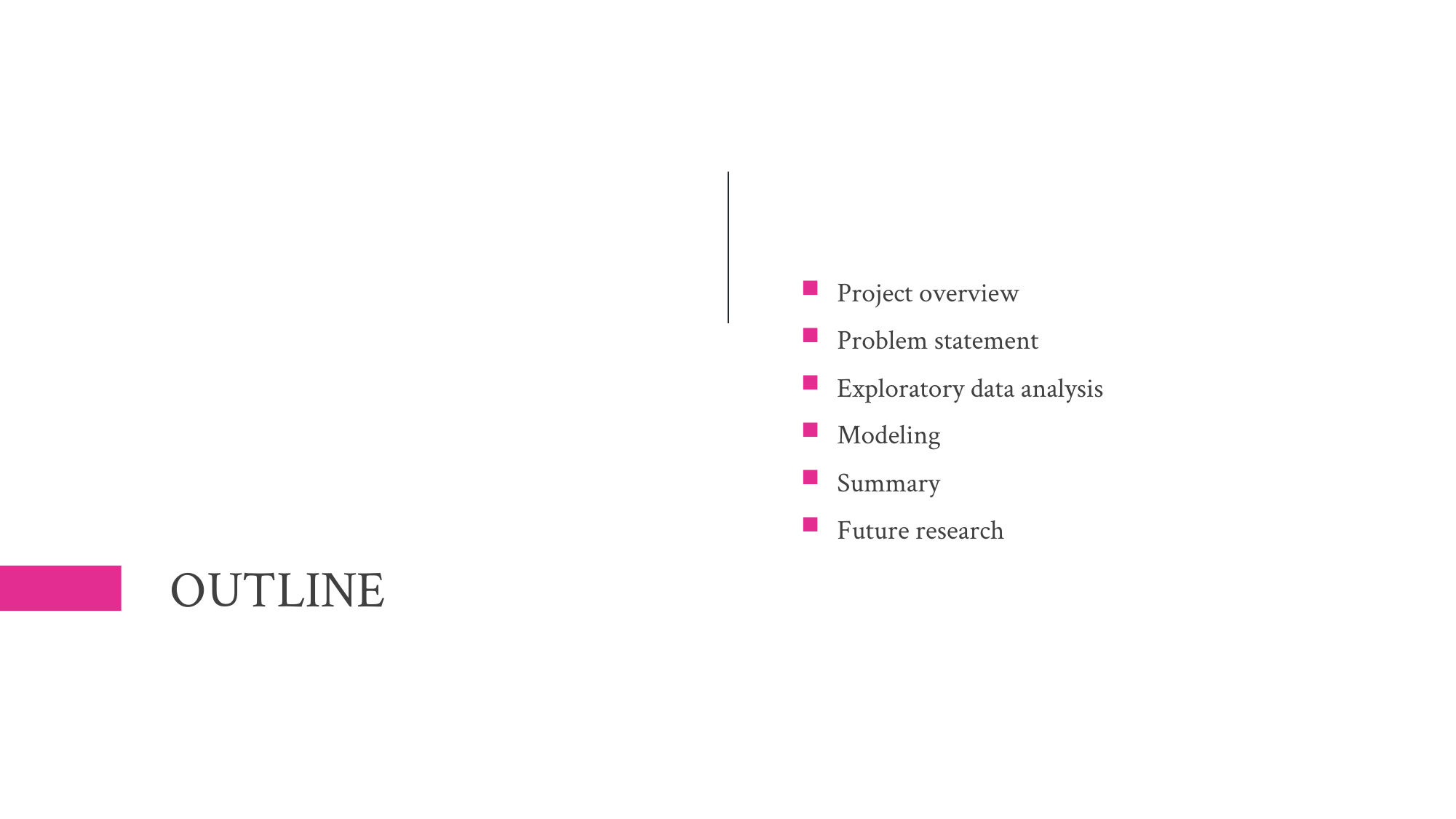

Project overview
Problem statement
Exploratory data analysis
Modeling
Summary
Future research
# Outline